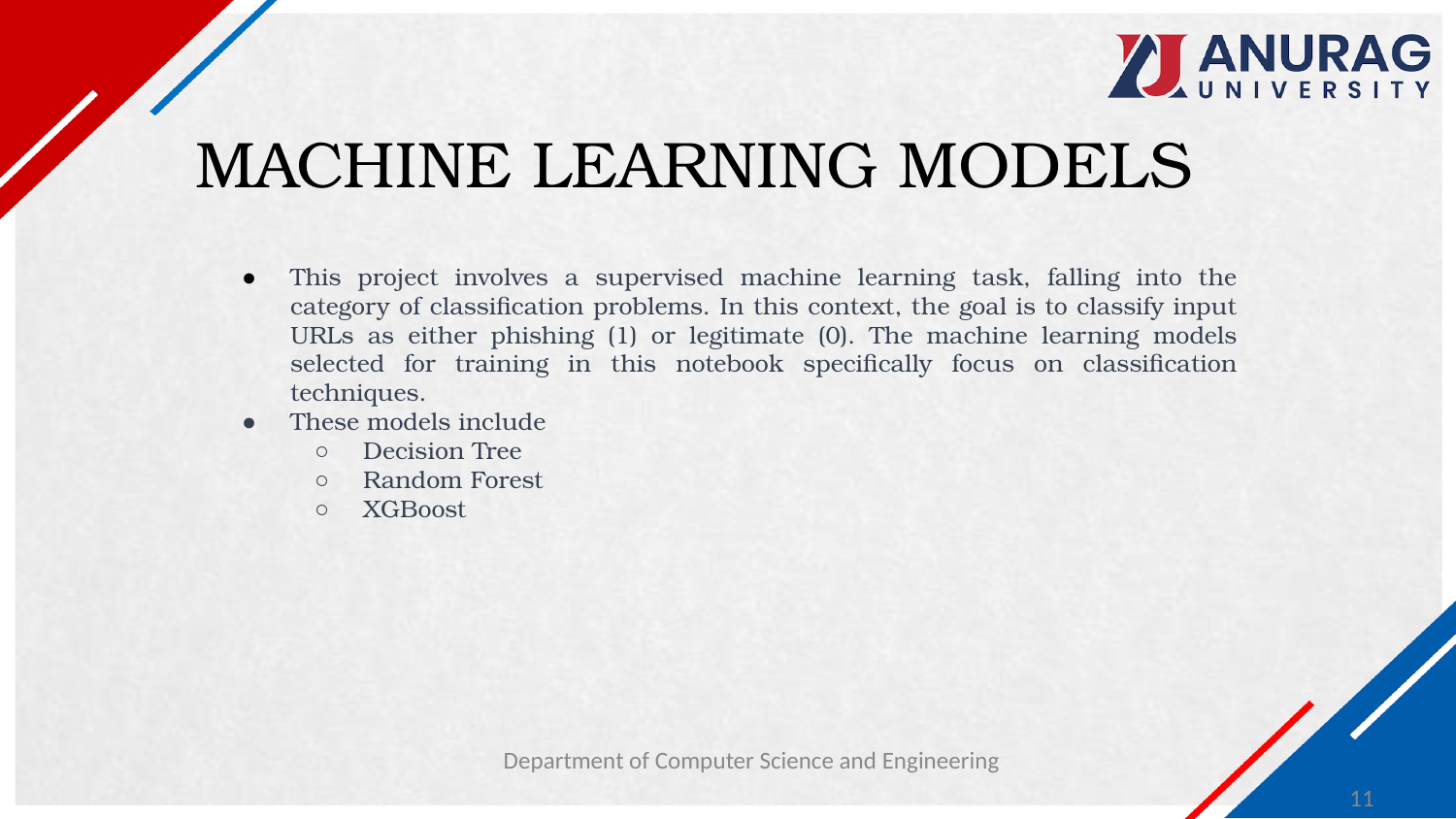

# MACHINE LEARNING MODELS
This project involves a supervised machine learning task, falling into the category of classification problems. In this context, the goal is to classify input URLs as either phishing (1) or legitimate (0). The machine learning models selected for training in this notebook specifically focus on classification techniques.
These models include
Decision Tree
Random Forest
XGBoost
Department of Computer Science and Engineering
11